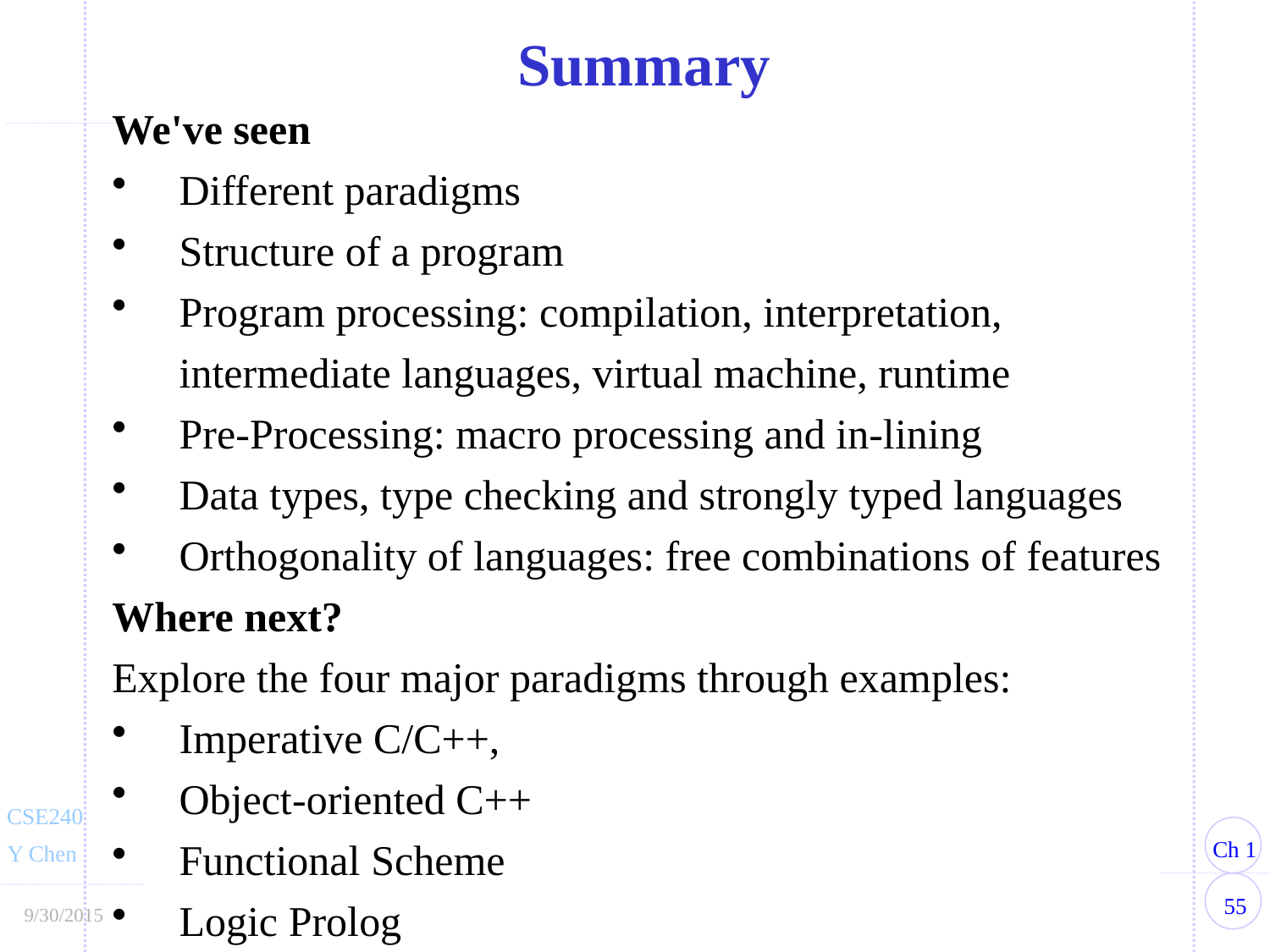

We've seen
Different paradigms
Structure of a program
Program processing: compilation, interpretation, intermediate languages, virtual machine, runtime
Pre-Processing: macro processing and in-lining
Data types, type checking and strongly typed languages
Orthogonality of languages: free combinations of features
Where next?
Explore the four major paradigms through examples:
Imperative C/C++,
Object-oriented C++
Functional Scheme
Logic Prolog
Summary